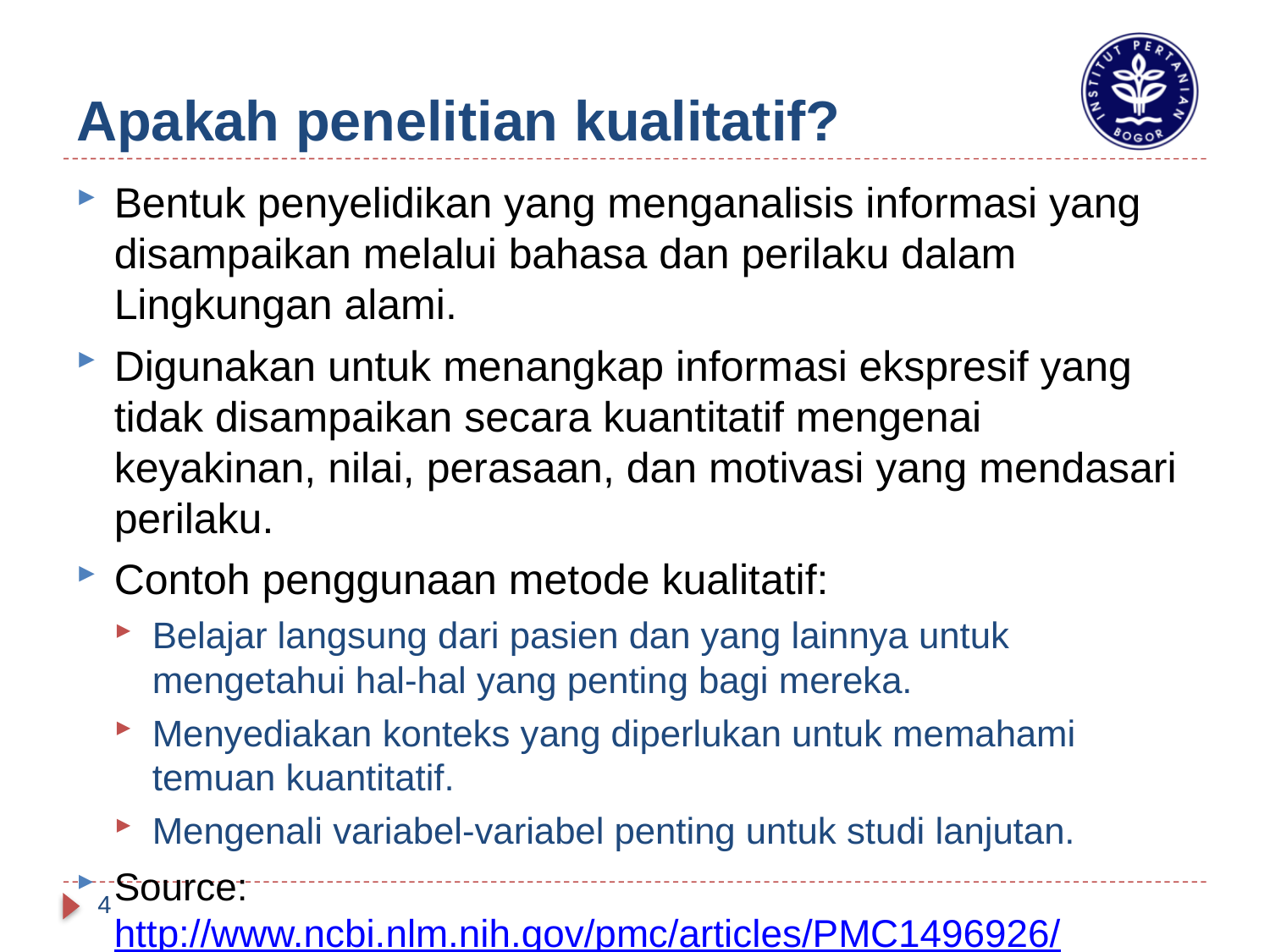

# Apakah penelitian kualitatif?
Bentuk penyelidikan yang menganalisis informasi yang disampaikan melalui bahasa dan perilaku dalam Lingkungan alami.
Digunakan untuk menangkap informasi ekspresif yang tidak disampaikan secara kuantitatif mengenai keyakinan, nilai, perasaan, dan motivasi yang mendasari perilaku.
Contoh penggunaan metode kualitatif:
Belajar langsung dari pasien dan yang lainnya untuk mengetahui hal-hal yang penting bagi mereka.
Menyediakan konteks yang diperlukan untuk memahami temuan kuantitatif.
Mengenali variabel-variabel penting untuk studi lanjutan.
Source: http://www.ncbi.nlm.nih.gov/pmc/articles/PMC1496926/
4